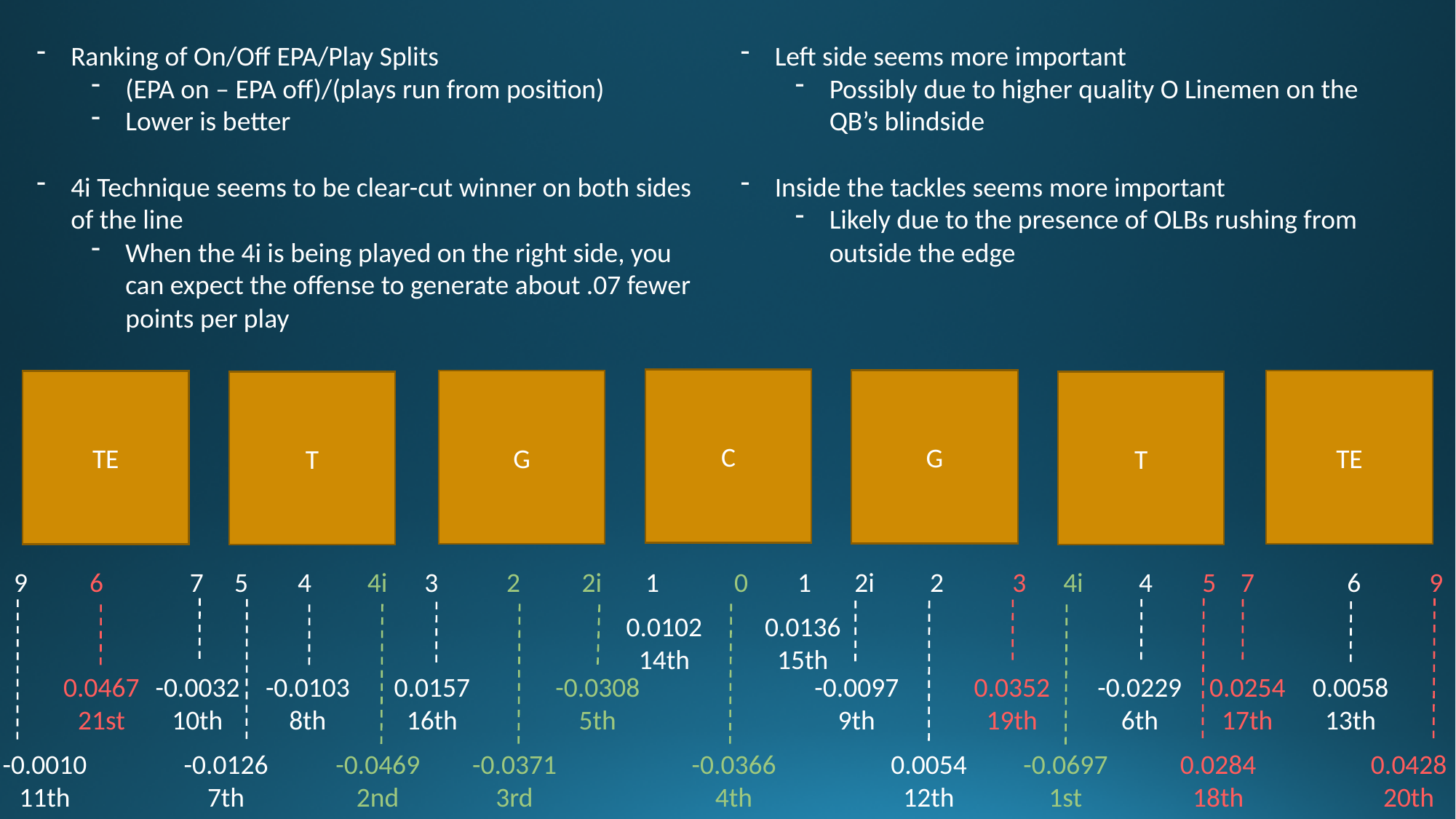

Ranking of On/Off EPA/Play Splits
(EPA on – EPA off)/(plays run from position)
Lower is better

4i Technique seems to be clear-cut winner on both sides of the line
When the 4i is being played on the right side, you can expect the offense to generate about .07 fewer points per play
Left side seems more important
Possibly due to higher quality O Linemen on the QB’s blindside

Inside the tackles seems more important
Likely due to the presence of OLBs rushing from outside the edge

C
G
G
TE
TE
T
T
 9          6              7     5        4         4i      3           2          2i       1
0        1       2i         2           3      4i         4        5    7               6           9
0.0102
14th
0.0136
15th
-0.0103
8th
0.0467
21st
0.0352
19th
0.0254
17th
0.0157
16th
-0.0032
10th
0.0058
13th
-0.0097
9th
-0.0229
6th
-0.0308
5th
-0.0366
4th
-0.0126
7th
0.0054
12th
0.0284
18th
0.0428
20th
-0.0010
11th
-0.0469
2nd
-0.0371
3rd
-0.0697
1st